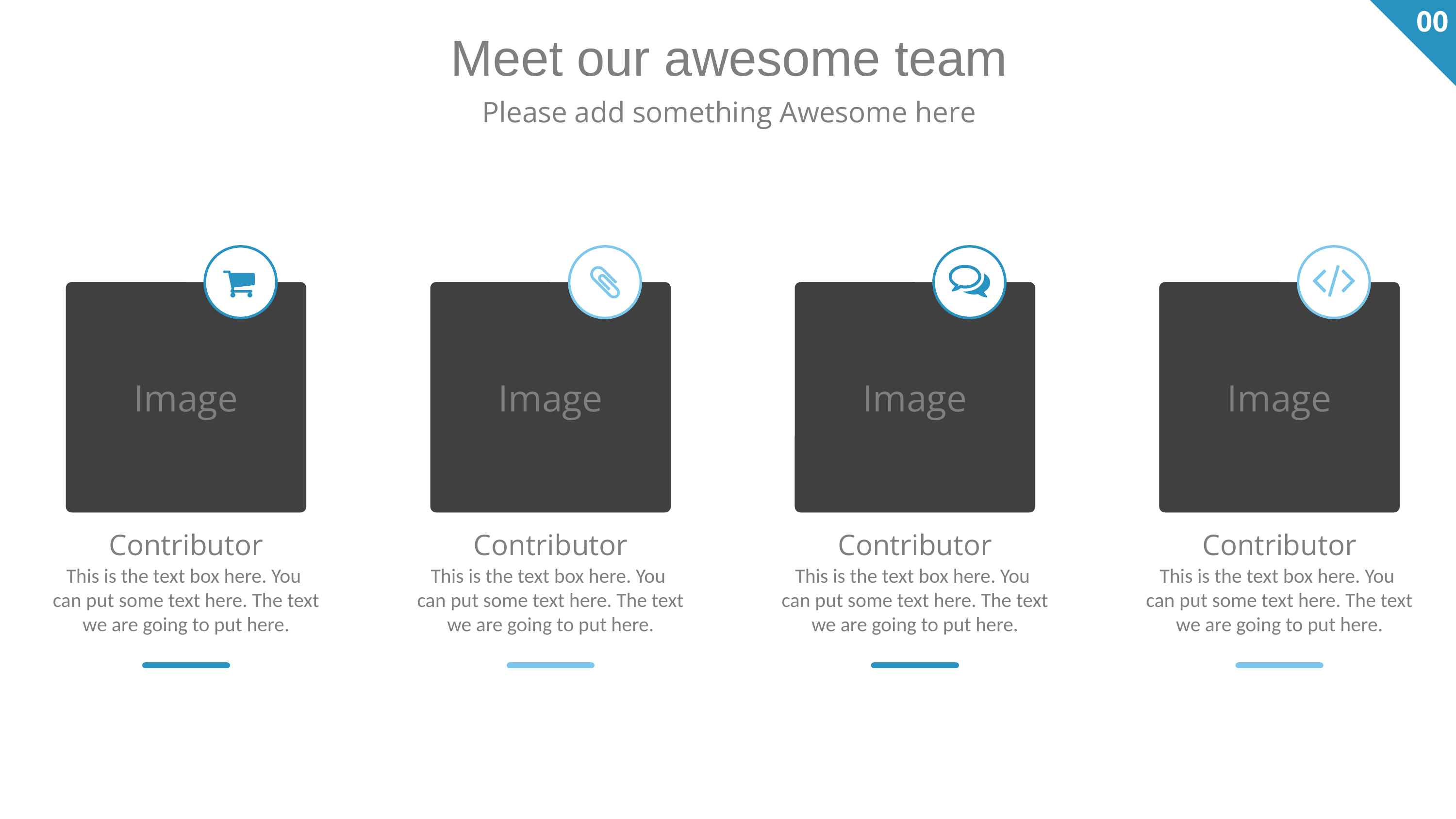

00
Meet our awesome team
Please add something Awesome here

Image

Image

Image

Image

Contributor
This is the text box here. You
can put some text here. The text we are going to put here.
Contributor
This is the text box here. You
can put some text here. The text we are going to put here.
Contributor
This is the text box here. You
can put some text here. The text we are going to put here.
Contributor
This is the text box here. You
can put some text here. The text we are going to put here.